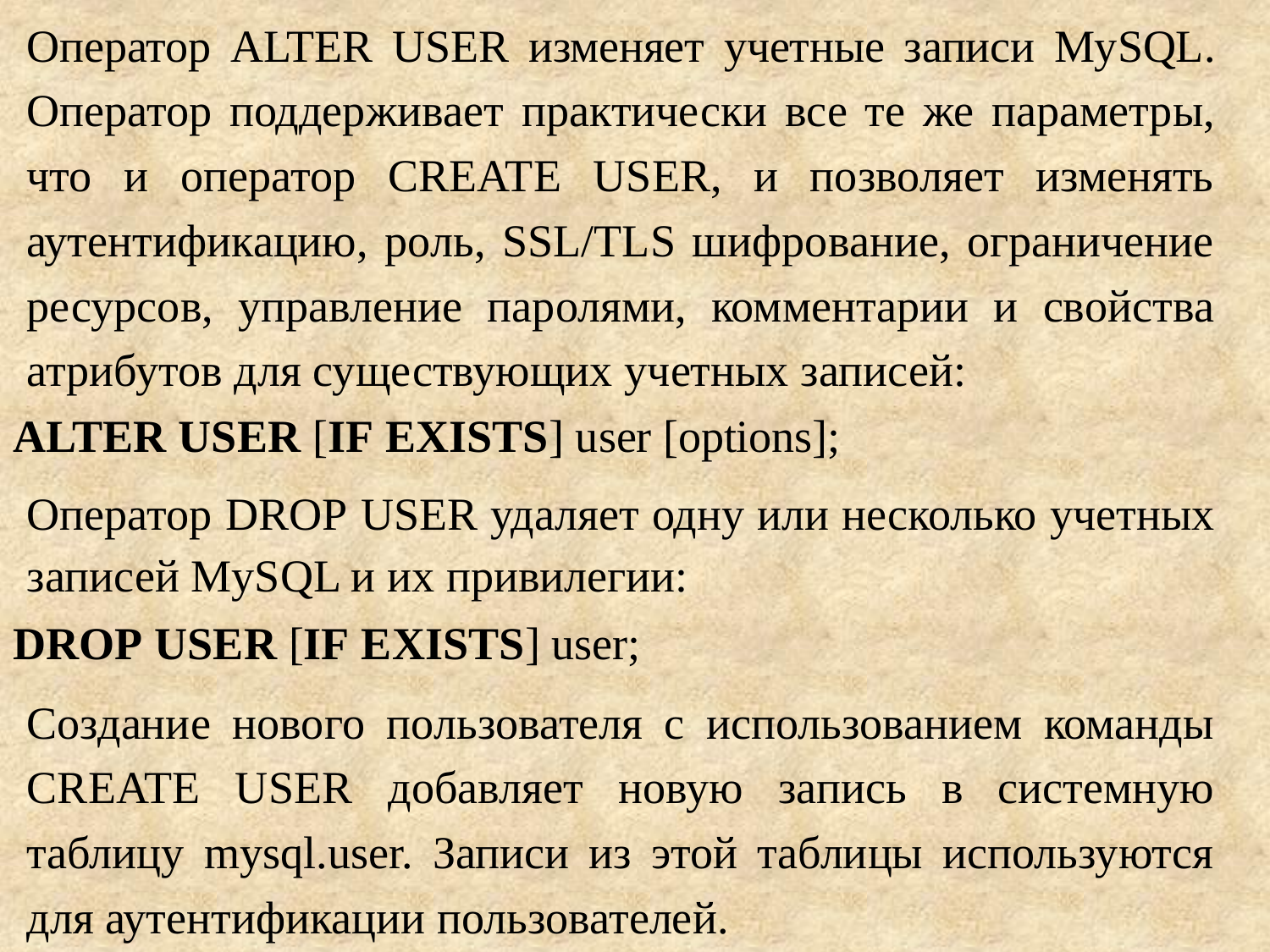

Оператор ALTER USER изменяет учетные записи MySQL. Оператор поддерживает практически все те же параметры, что и оператор CREATE USER, и позволяет изменять аутентификацию, роль, SSL/TLS шифрование, ограничение ресурсов, управление паролями, комментарии и свойства атрибутов для существующих учетных записей:
ALTER USER [IF EXISTS] user [options];
Оператор DROP USER удаляет одну или несколько учетных записей MySQL и их привилегии:
DROP USER [IF EXISTS] user;
Создание нового пользователя с использованием команды CREATE USER добавляет новую запись в системную таблицу mysql.user. Записи из этой таблицы используются для аутентификации пользователей.